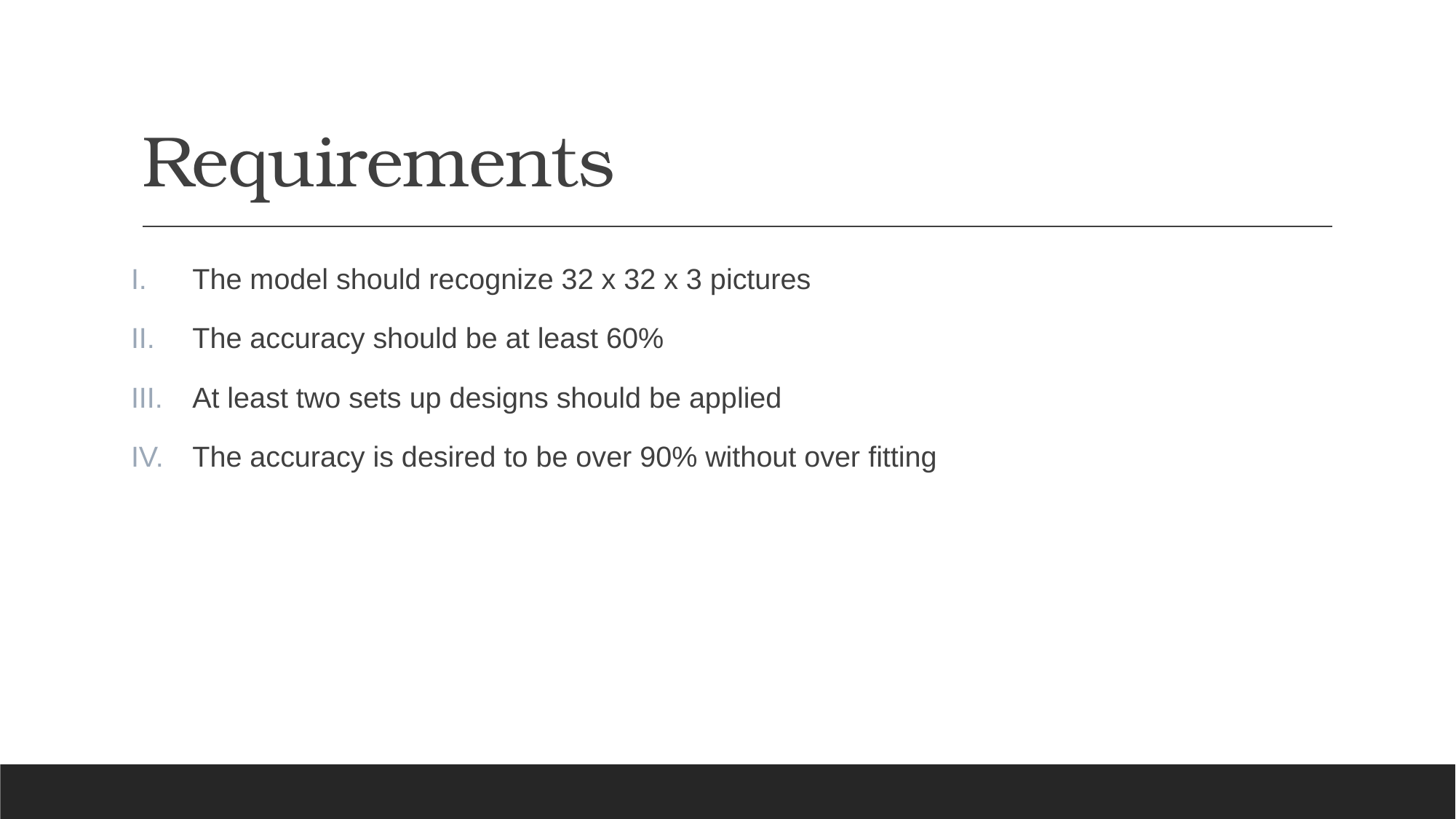

# Requirements
The model should recognize 32 x 32 x 3 pictures
The accuracy should be at least 60%
At least two sets up designs should be applied
The accuracy is desired to be over 90% without over fitting